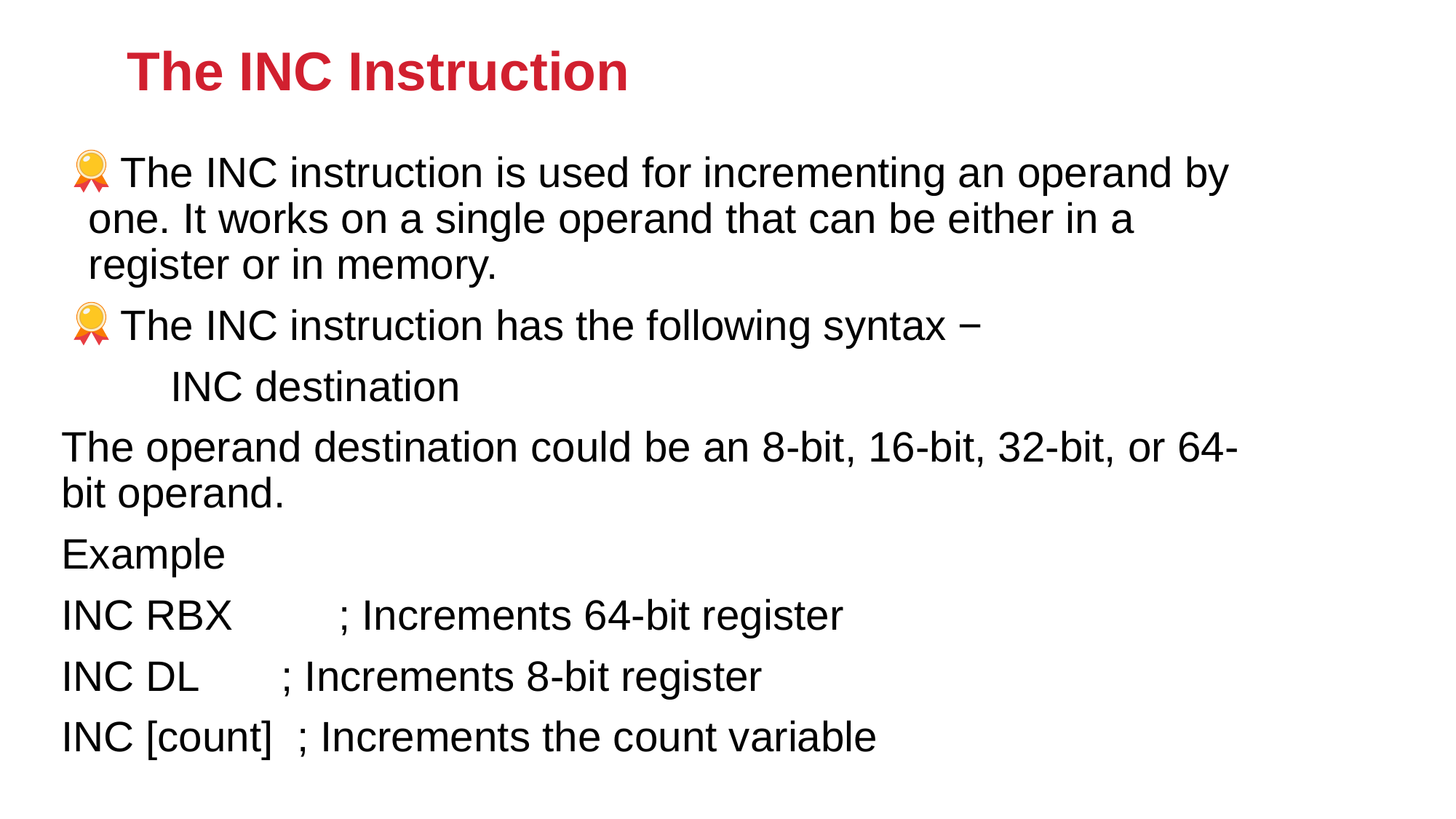

The INC Instruction
The INC instruction is used for incrementing an operand by one. It works on a single operand that can be either in a register or in memory.
The INC instruction has the following syntax −
	INC destination
The operand destination could be an 8-bit, 16-bit, 32-bit, or 64-bit operand.
Example
INC RBX	     ; Increments 64-bit register
INC DL       ; Increments 8-bit register
INC [count]  ; Increments the count variable